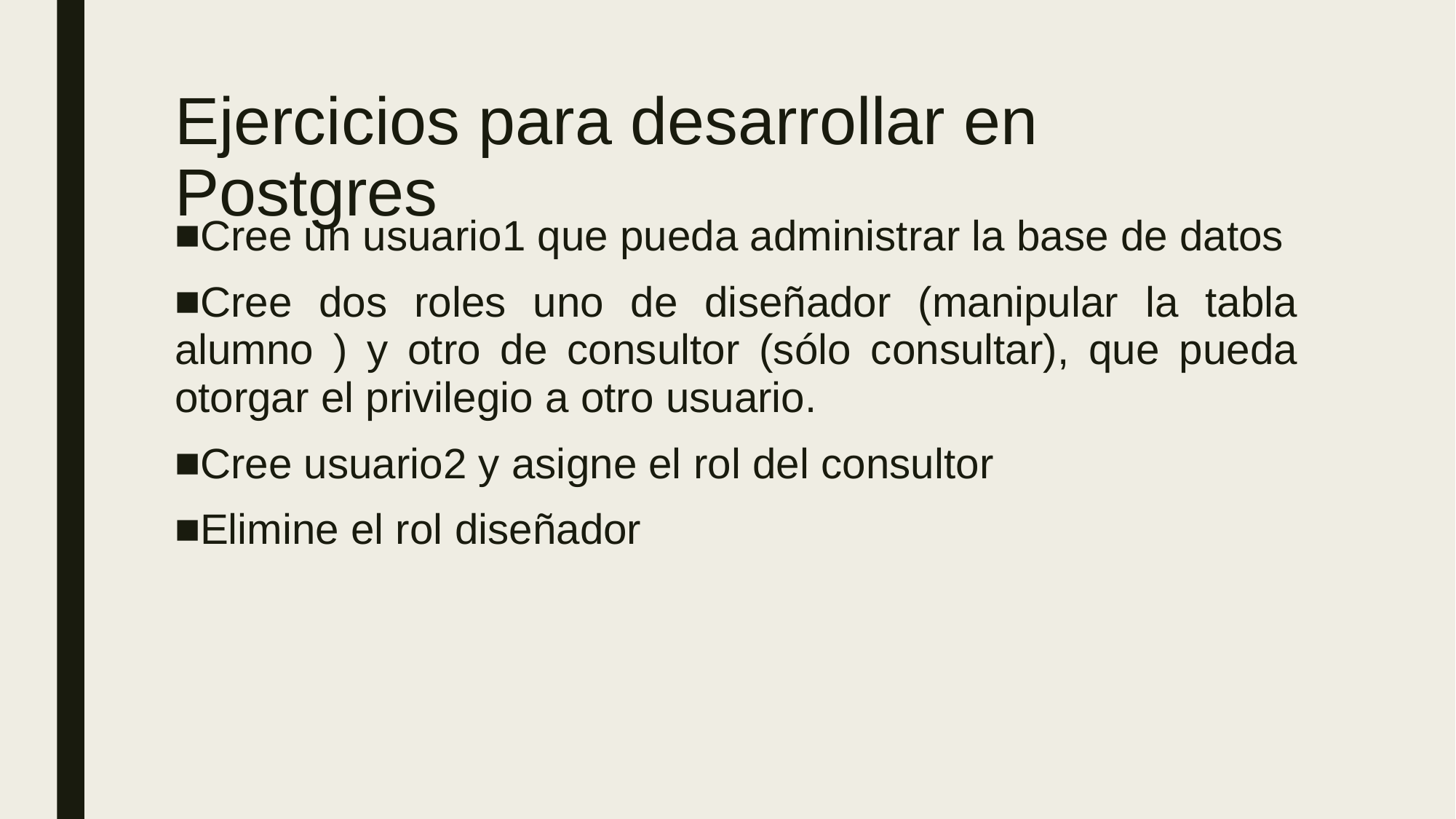

# Ejercicios para desarrollar en Postgres
Cree un usuario1 que pueda administrar la base de datos
Cree dos roles uno de diseñador (manipular la tabla alumno ) y otro de consultor (sólo consultar), que pueda otorgar el privilegio a otro usuario.
Cree usuario2 y asigne el rol del consultor
Elimine el rol diseñador